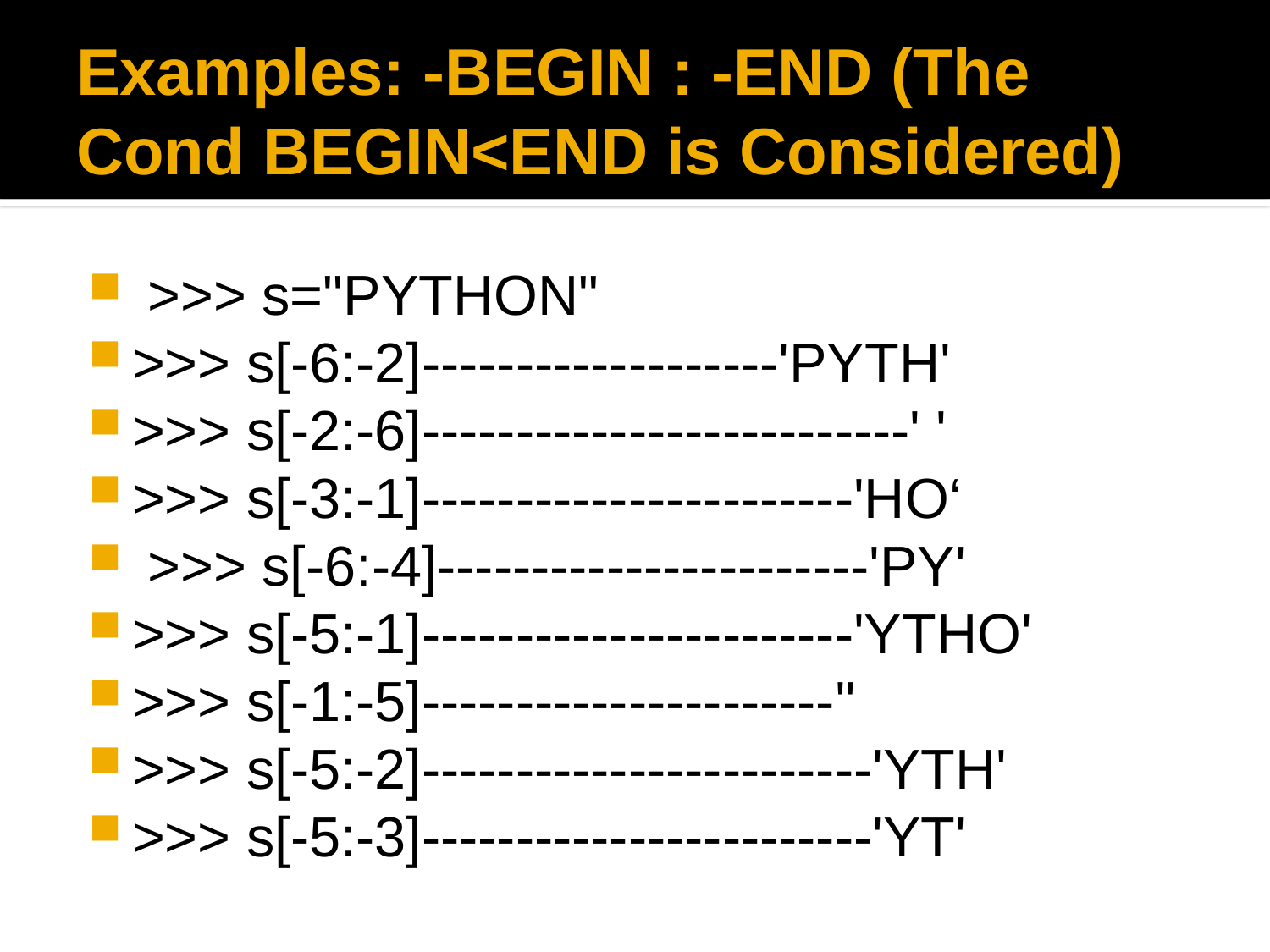

# Examples: -BEGIN : -END (The Cond BEGIN<END is Considered)
 >>> s="PYTHON"
>>> s[-6:-2]-------------------'PYTH'
>>> s[-2:-6]--------------------------' '
>>> s[-3:-1]-----------------------'HO‘
 >>> s[-6:-4]-----------------------'PY'
>>> s[-5:-1]-----------------------'YTHO'
>>> s[-1:-5]----------------------''
>>> s[-5:-2]------------------------'YTH'
>>> s[-5:-3]------------------------'YT'